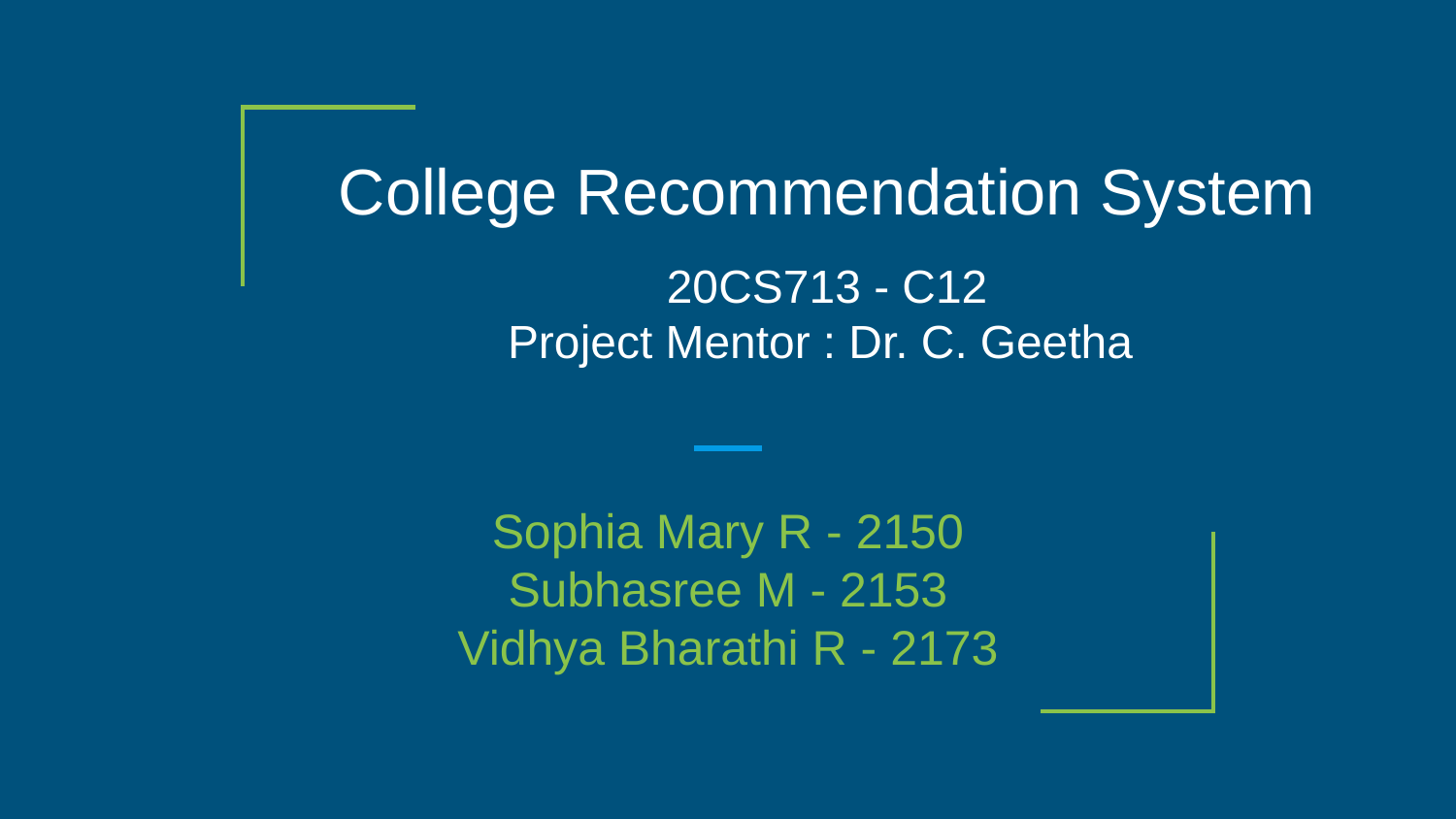

# College Recommendation System
20CS713 - C12
Project Mentor : Dr. C. Geetha
Sophia Mary R - 2150
Subhasree M - 2153
Vidhya Bharathi R - 2173